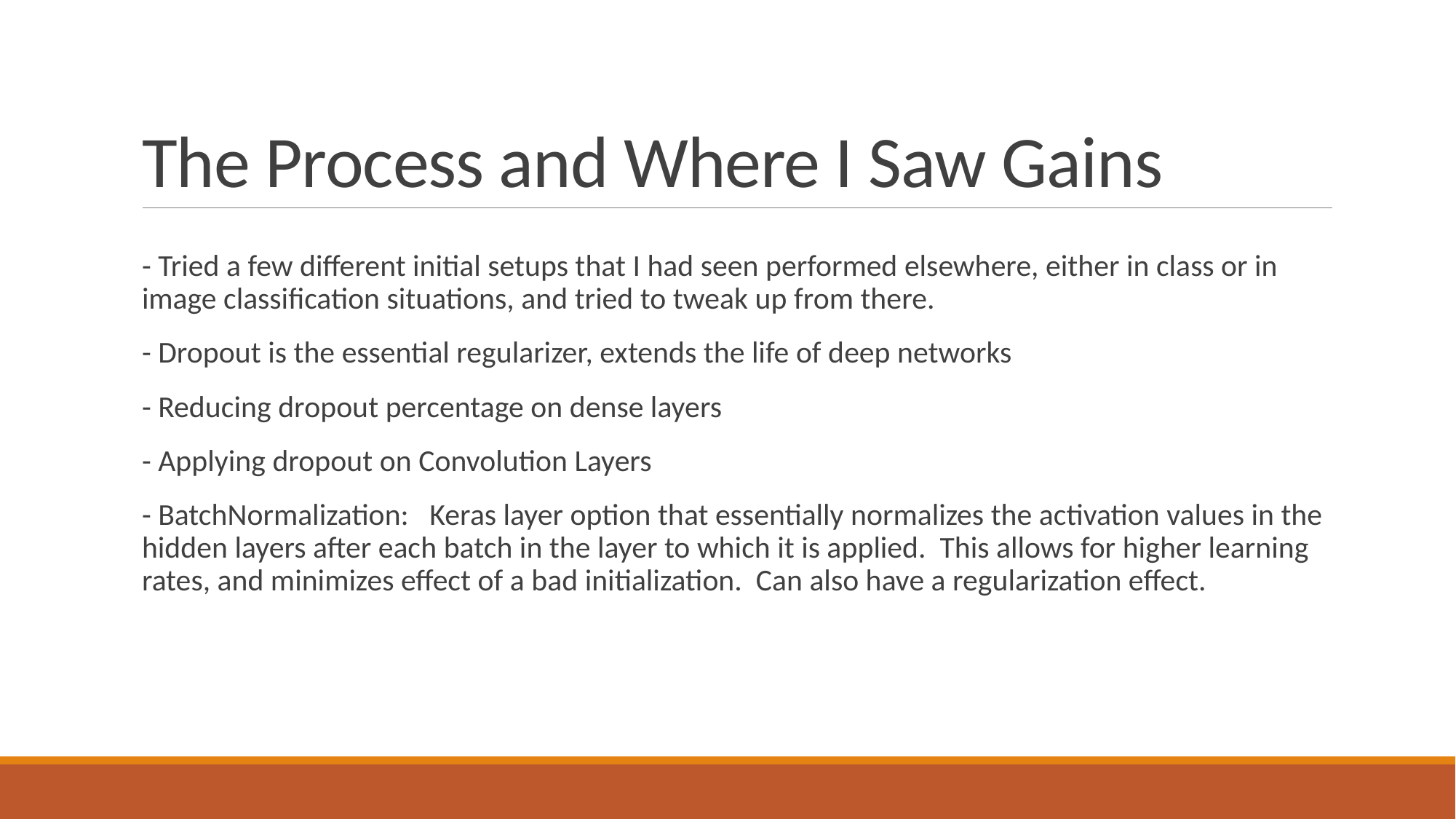

# The Process and Where I Saw Gains
- Tried a few different initial setups that I had seen performed elsewhere, either in class or in image classification situations, and tried to tweak up from there.
- Dropout is the essential regularizer, extends the life of deep networks
- Reducing dropout percentage on dense layers
- Applying dropout on Convolution Layers
- BatchNormalization:   Keras layer option that essentially normalizes the activation values in the hidden layers after each batch in the layer to which it is applied.  This allows for higher learning rates, and minimizes effect of a bad initialization.  Can also have a regularization effect.